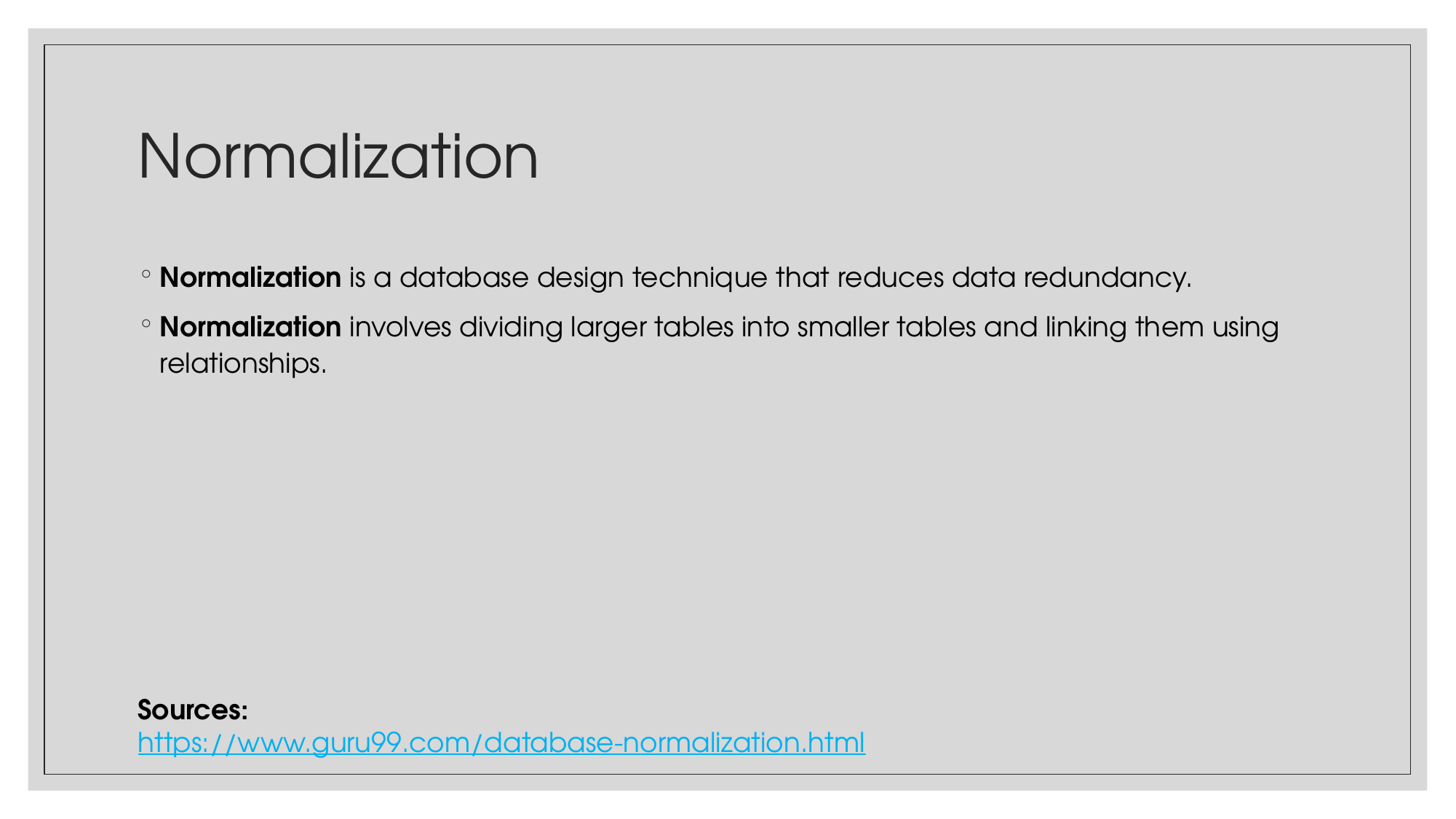

# Normalization
Normalization is a database design technique that reduces data redundancy.
Normalization involves dividing larger tables into smaller tables and linking them using relationships.
Sources:
https://www.guru99.com/database-normalization.html